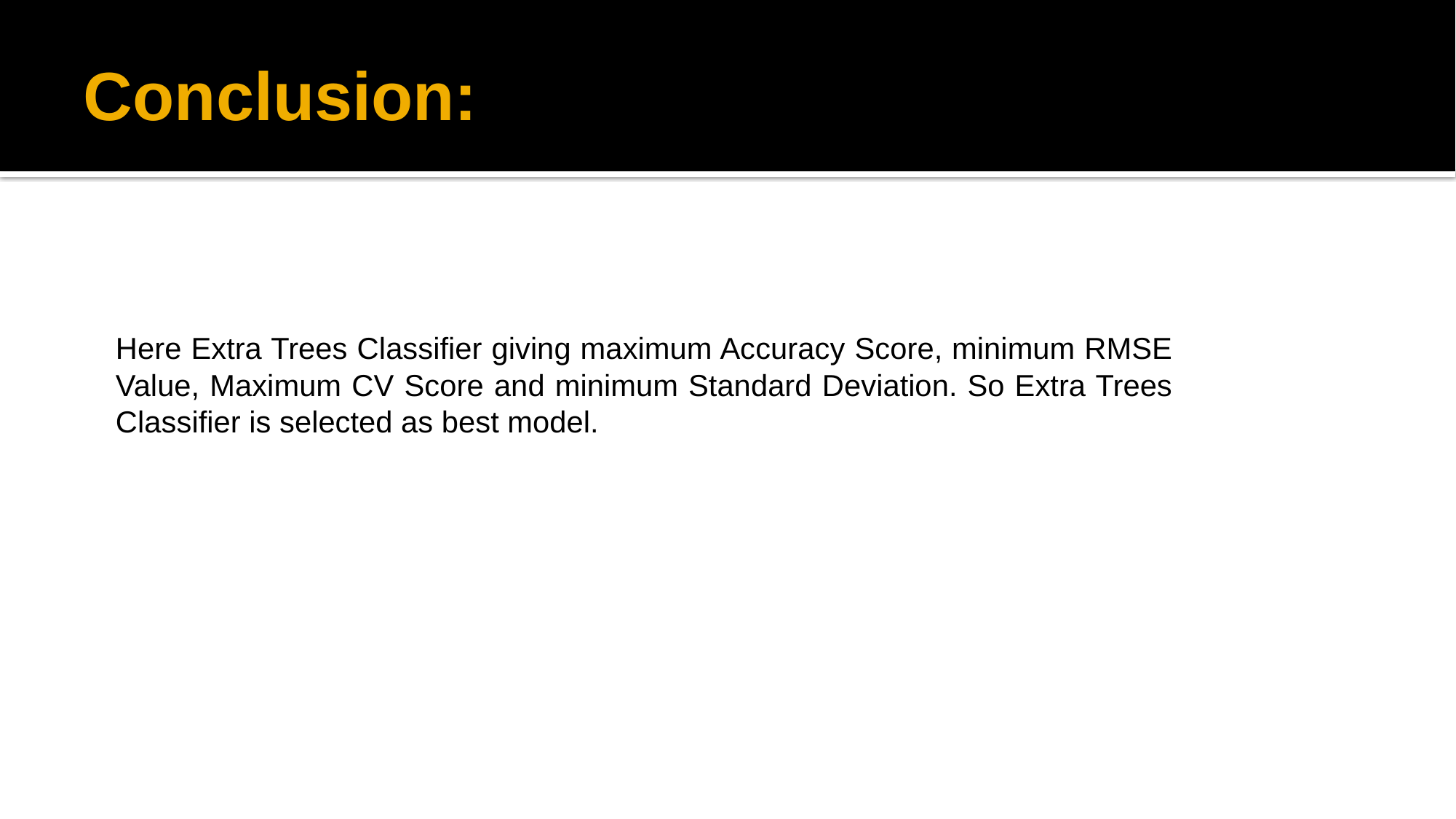

# Conclusion:
Here Extra Trees Classifier giving maximum Accuracy Score, minimum RMSE Value, Maximum CV Score and minimum Standard Deviation. So Extra Trees Classifier is selected as best model.